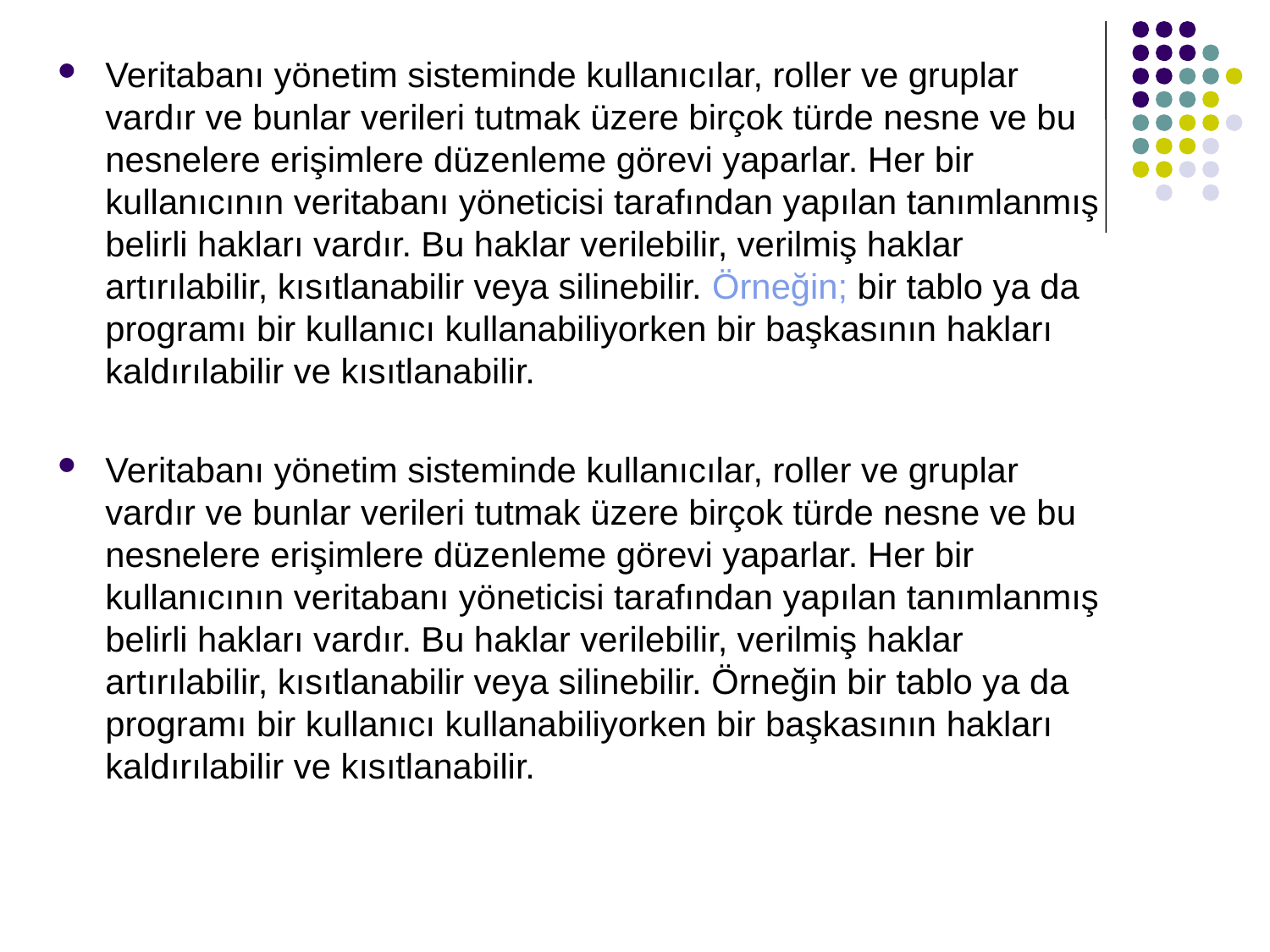

Veritabanı yönetim sisteminde kullanıcılar, roller ve gruplar vardır ve bunlar verileri tutmak üzere birçok türde nesne ve bu nesnelere erişimlere düzenleme görevi yaparlar. Her bir kullanıcının veritabanı yöneticisi tarafından yapılan tanımlanmış belirli hakları vardır. Bu haklar verilebilir, verilmiş haklar artırılabilir, kısıtlanabilir veya silinebilir. Örneğin; bir tablo ya da programı bir kullanıcı kullanabiliyorken bir başkasının hakları kaldırılabilir ve kısıtlanabilir.

Veritabanı yönetim sisteminde kullanıcılar, roller ve gruplar vardır ve bunlar verileri tutmak üzere birçok türde nesne ve bu nesnelere erişimlere düzenleme görevi yaparlar. Her bir kullanıcının veritabanı yöneticisi tarafından yapılan tanımlanmış belirli hakları vardır. Bu haklar verilebilir, verilmiş haklar artırılabilir, kısıtlanabilir veya silinebilir. Örneğin bir tablo ya da programı bir kullanıcı kullanabiliyorken bir başkasının hakları kaldırılabilir ve kısıtlanabilir.